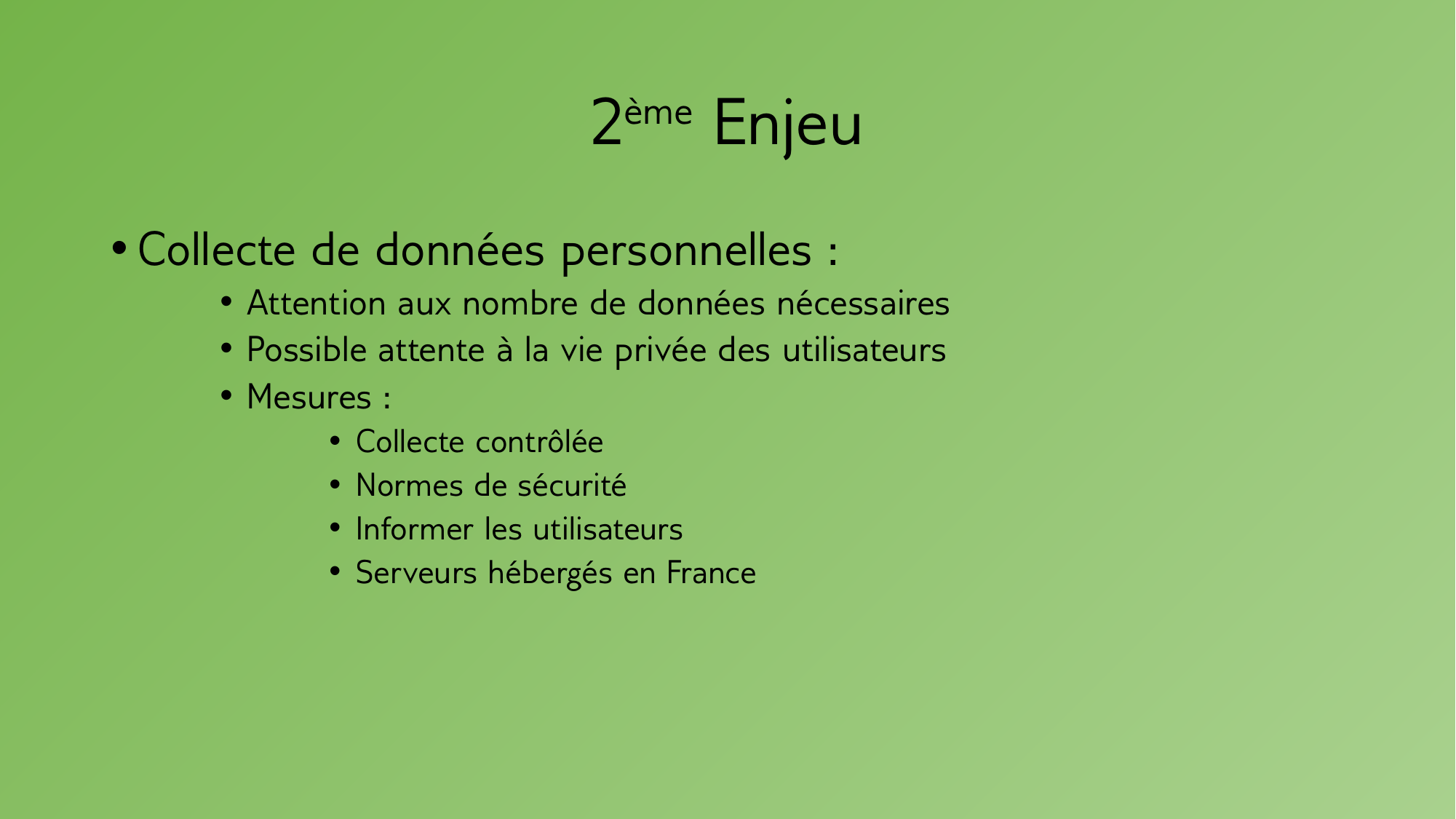

# 2ème Enjeu
Collecte de données personnelles :
Attention aux nombre de données nécessaires
Possible attente à la vie privée des utilisateurs
Mesures :
Collecte contrôlée
Normes de sécurité
Informer les utilisateurs
Serveurs hébergés en France